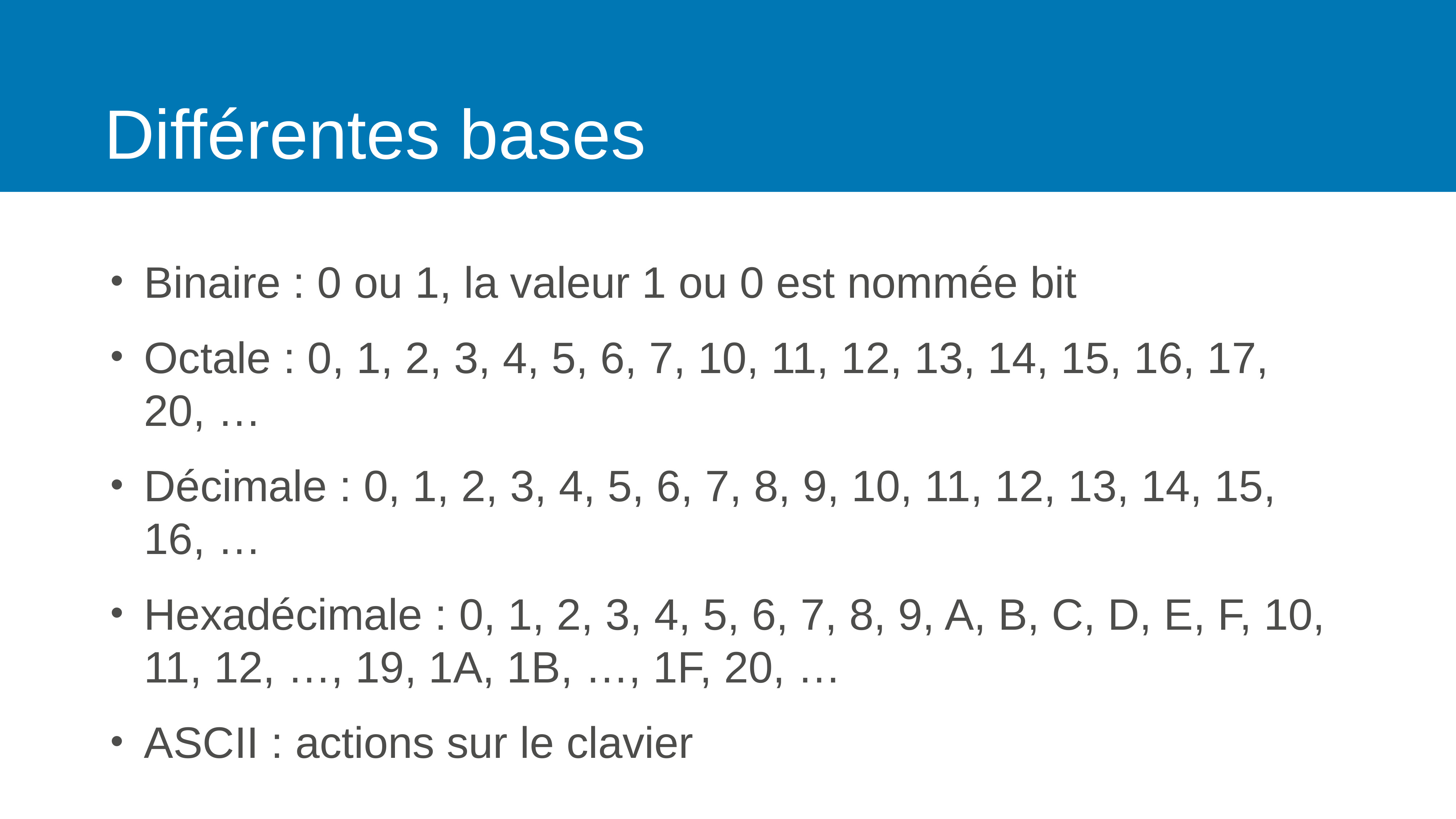

# Différentes bases
Binaire : 0 ou 1, la valeur 1 ou 0 est nommée bit
Octale : 0, 1, 2, 3, 4, 5, 6, 7, 10, 11, 12, 13, 14, 15, 16, 17, 20, …
Décimale : 0, 1, 2, 3, 4, 5, 6, 7, 8, 9, 10, 11, 12, 13, 14, 15, 16, …
Hexadécimale : 0, 1, 2, 3, 4, 5, 6, 7, 8, 9, A, B, C, D, E, F, 10, 11, 12, …, 19, 1A, 1B, …, 1F, 20, …
ASCII : actions sur le clavier